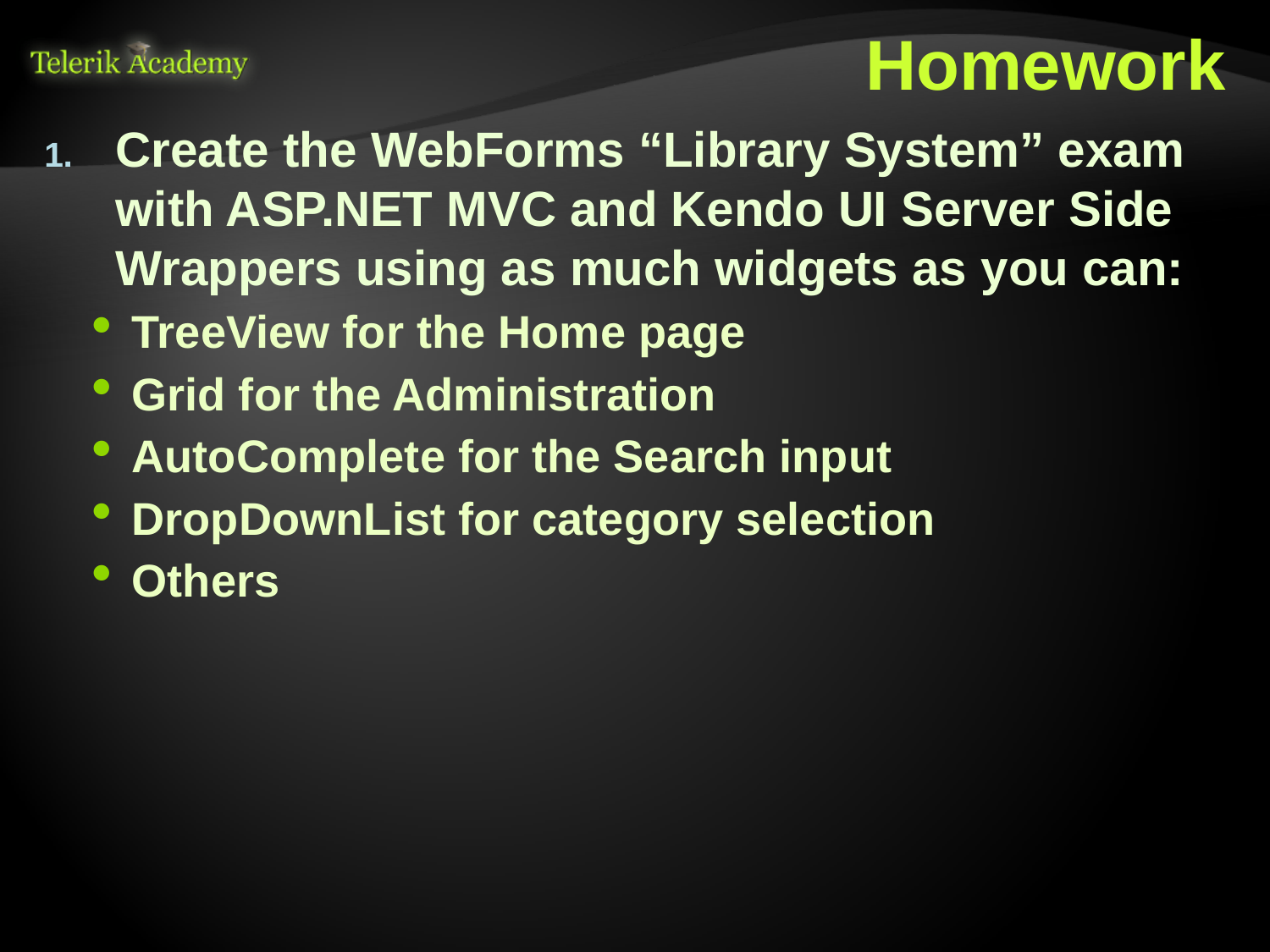

# Homework
Create the WebForms “Library System” exam with ASP.NET MVC and Kendo UI Server Side Wrappers using as much widgets as you can:
TreeView for the Home page
Grid for the Administration
AutoComplete for the Search input
DropDownList for category selection
Others